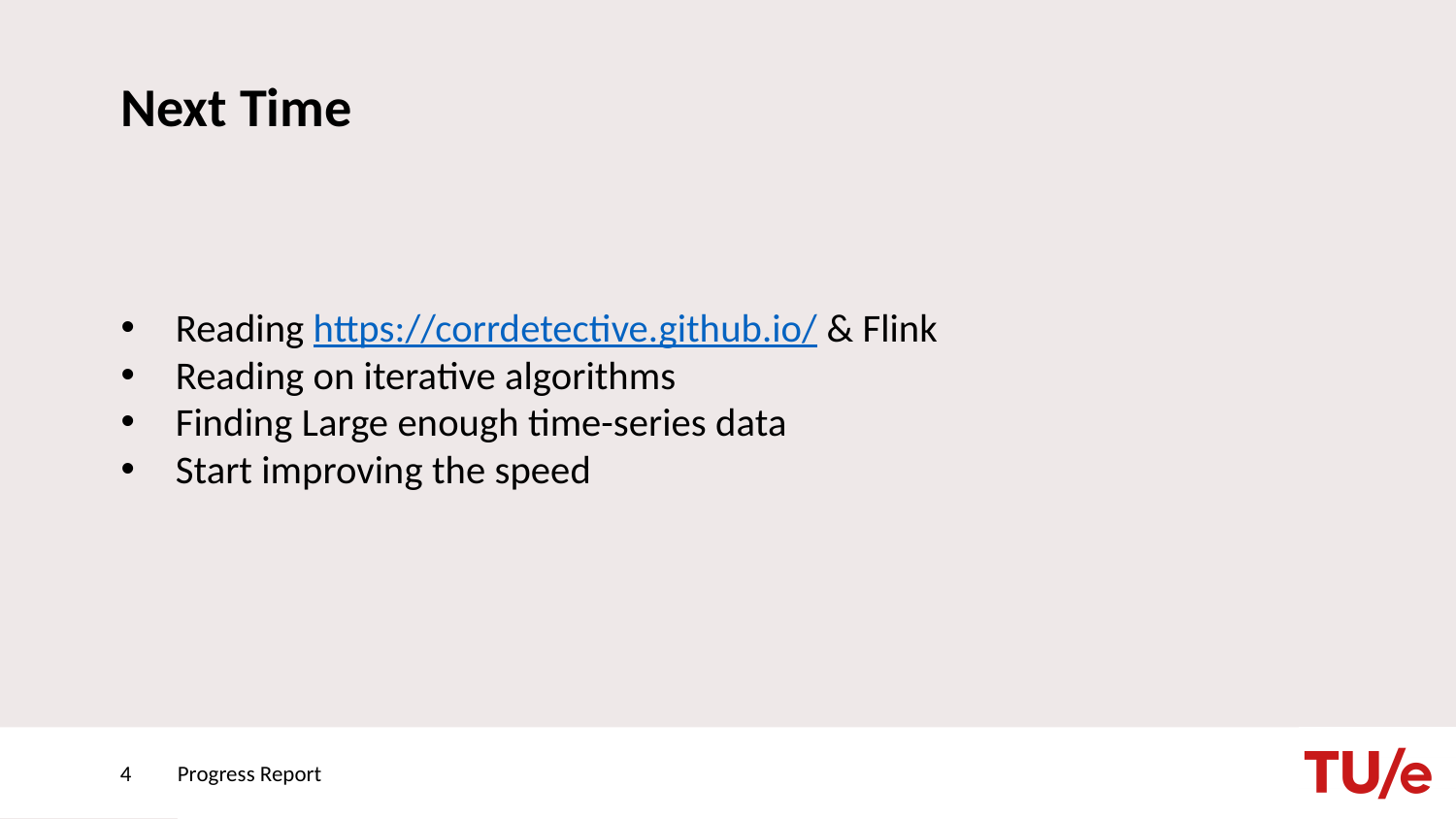

# Next Time

Reading https://corrdetective.github.io/ & Flink
Reading on iterative algorithms
Finding Large enough time-series data
Start improving the speed
4
Progress Report